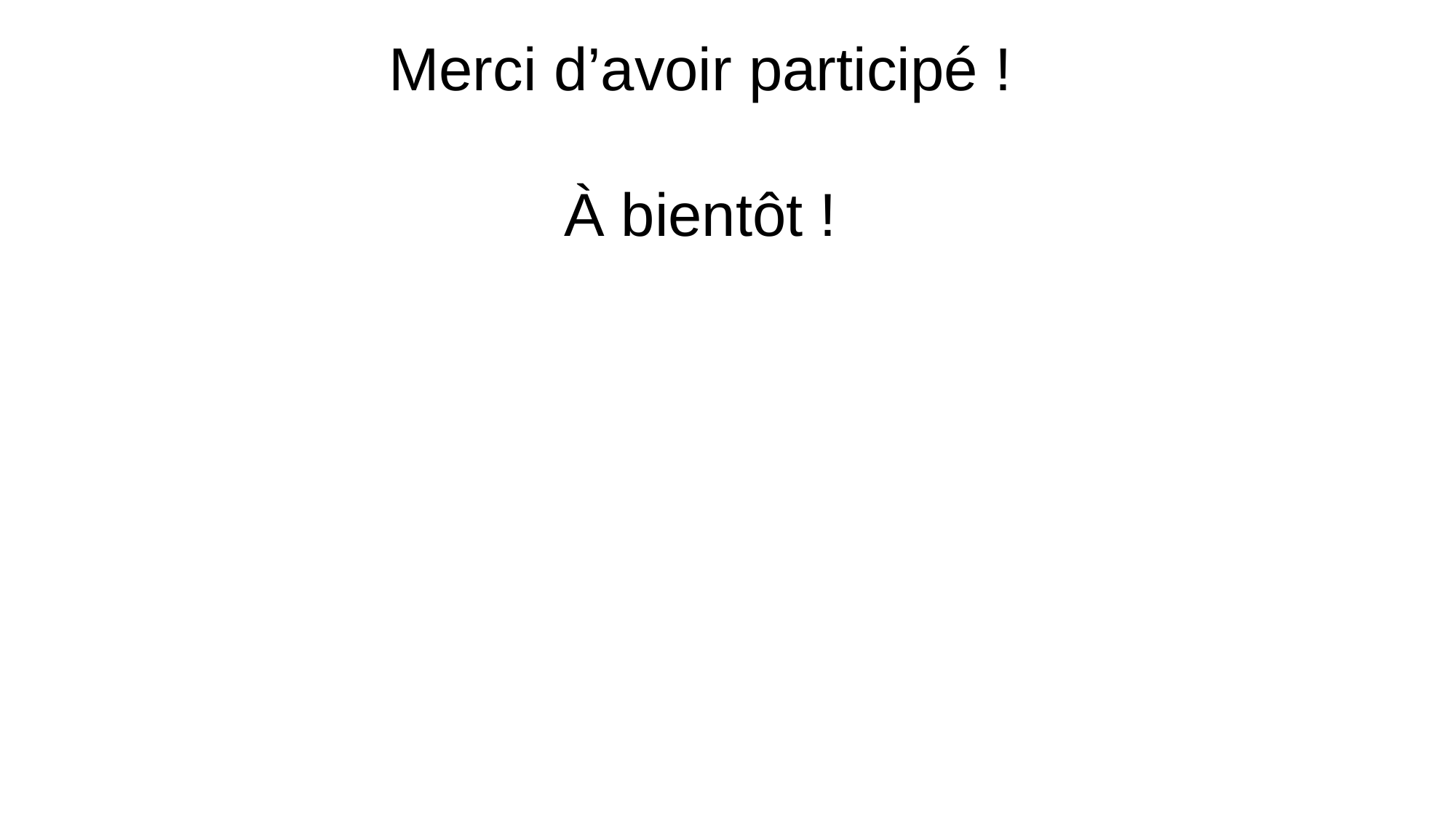

Merci d’avoir participé !

À bientôt !